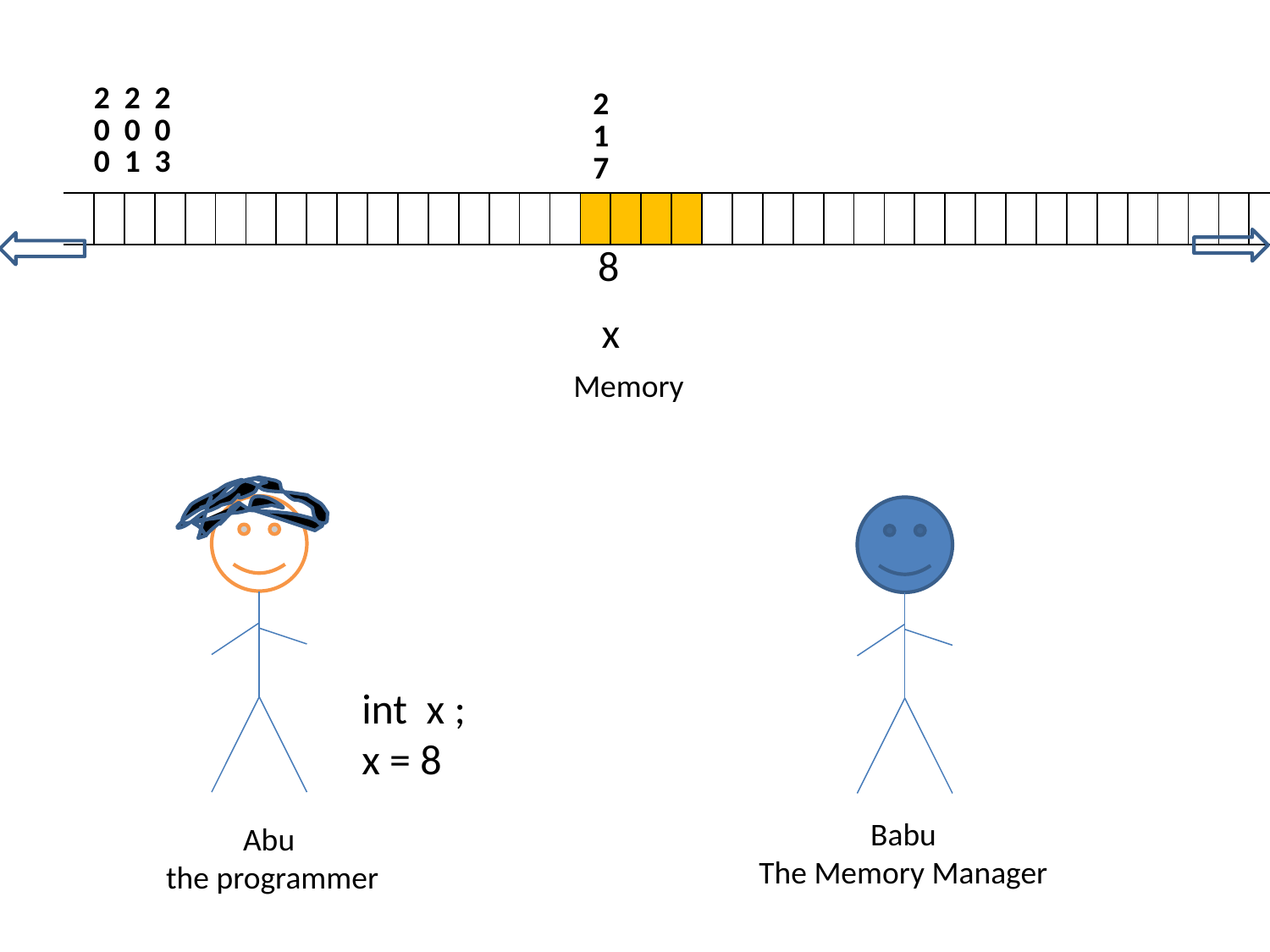

|  | 200 | 201 | 203 |  |  |  |  |  |  |  |  |  |  |  |  |  | 217 |  |  |  |  |  |  |  |  |  |  |  |  |  |  |  |  |  |  |  |  |  |  |
| --- | --- | --- | --- | --- | --- | --- | --- | --- | --- | --- | --- | --- | --- | --- | --- | --- | --- | --- | --- | --- | --- | --- | --- | --- | --- | --- | --- | --- | --- | --- | --- | --- | --- | --- | --- | --- | --- | --- | --- |
|  |  |  |  |  |  |  |  |  |  |  |  |  |  |  |  |  |  |  |  |  |  |  |  |  |  |  |  |  |  |  |  |  |  |  |  |  |  |  |  |

8
x
Memory

int  x ;
x = 8
Babu
The Memory Manager
Abu
the programmer